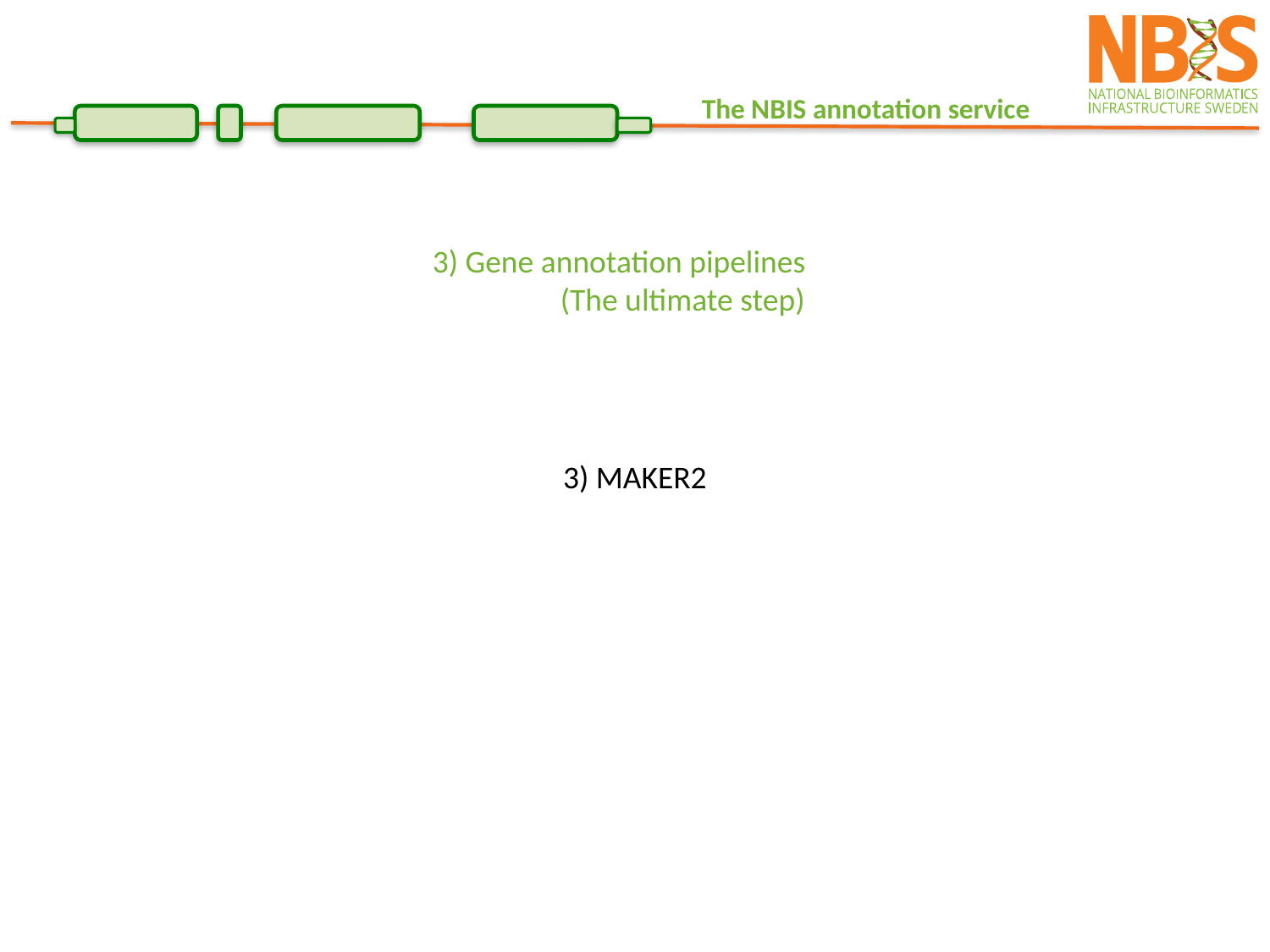

3) Gene annotation pipelines
	(The ultimate step)

3) MAKER2